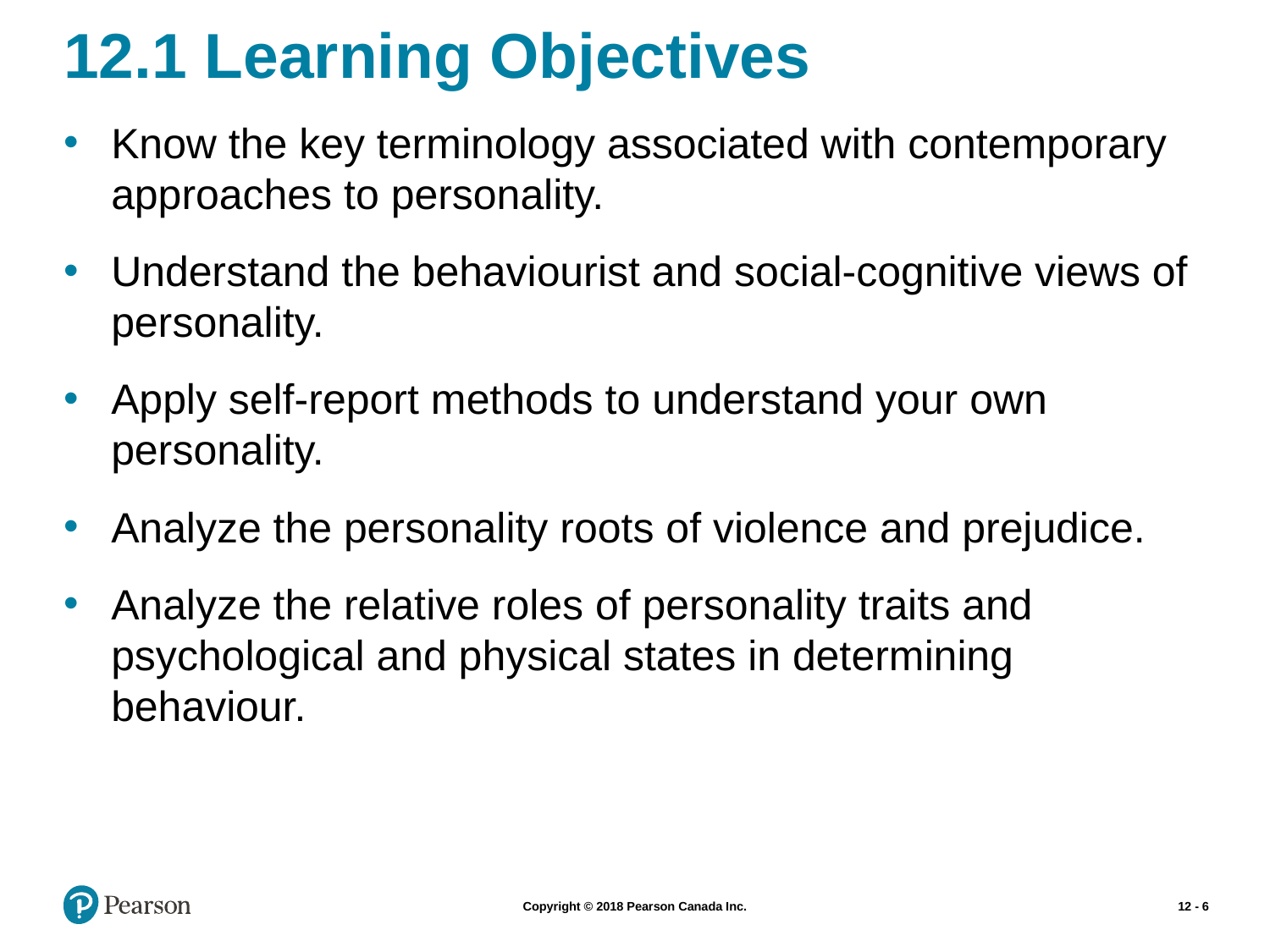

# 12.1 Learning Objectives
Know the key terminology associated with contemporary approaches to personality.
Understand the behaviourist and social-cognitive views of personality.
Apply self-report methods to understand your own personality.
Analyze the personality roots of violence and prejudice.
Analyze the relative roles of personality traits and psychological and physical states in determining behaviour.